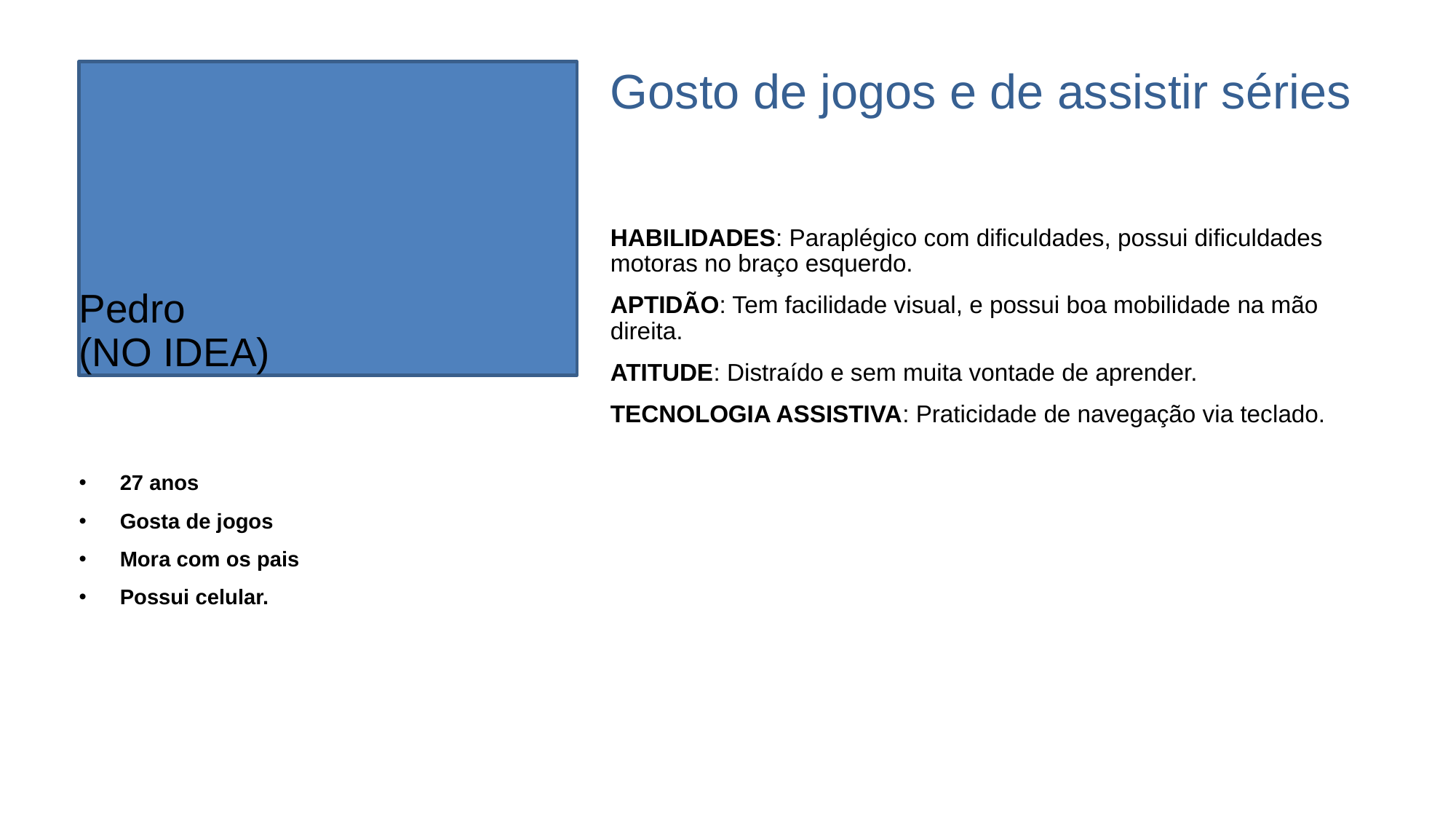

Gosto de jogos e de assistir séries
HABILIDADES: Paraplégico com dificuldades, possui dificuldades motoras no braço esquerdo.
APTIDÃO: Tem facilidade visual, e possui boa mobilidade na mão direita.
ATITUDE: Distraído e sem muita vontade de aprender.
TECNOLOGIA ASSISTIVA: Praticidade de navegação via teclado.
# Pedro (NO IDEA)

27 anos
Gosta de jogos
Mora com os pais
Possui celular.